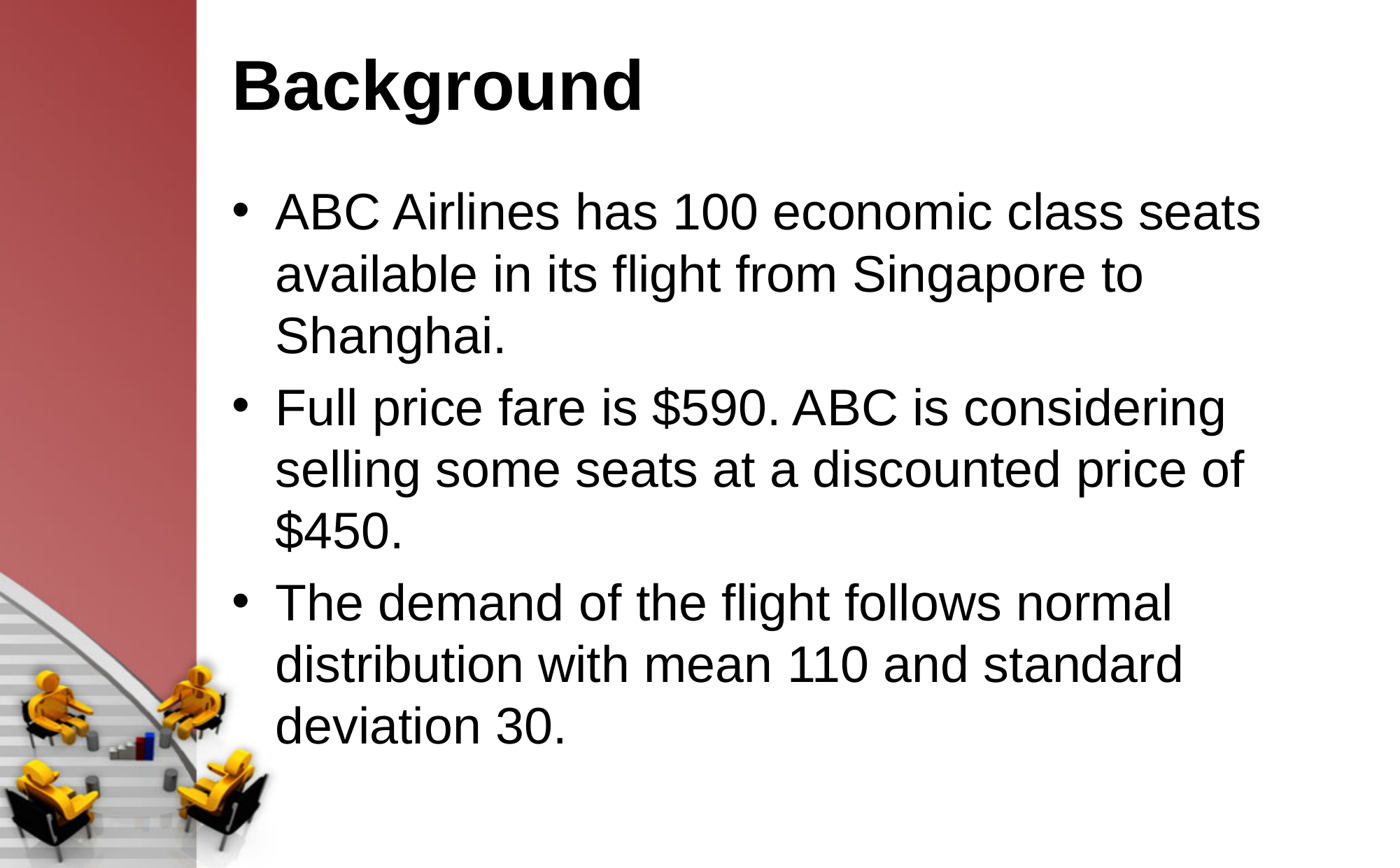

# Background
ABC Airlines has 100 economic class seats available in its flight from Singapore to Shanghai.
Full price fare is $590. ABC is considering selling some seats at a discounted price of $450.
The demand of the flight follows normal distribution with mean 110 and standard deviation 30.